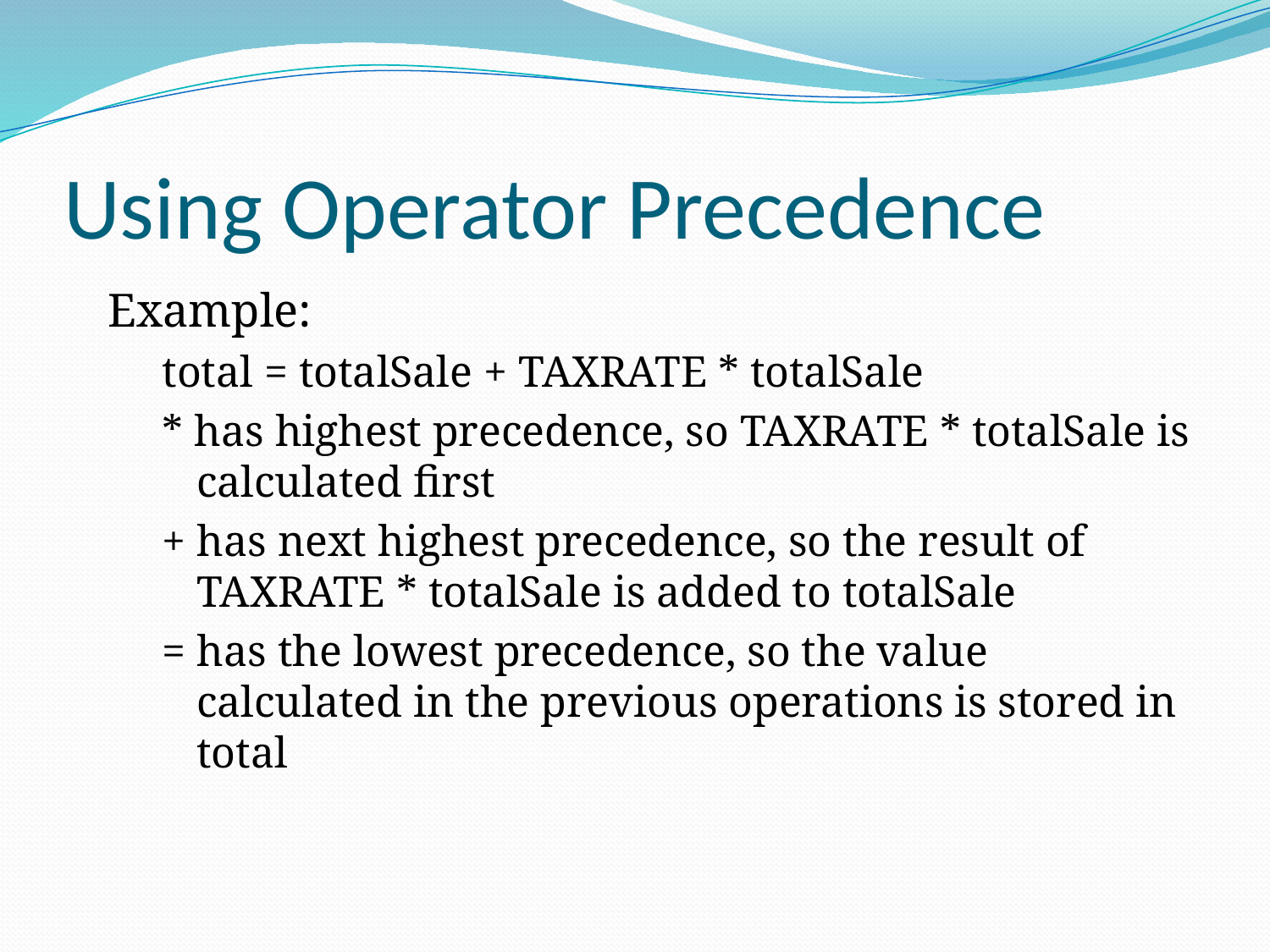

# Using Operator Precedence
Example:
total = totalSale + TAXRATE * totalSale
* has highest precedence, so TAXRATE * totalSale is calculated first
+ has next highest precedence, so the result of TAXRATE * totalSale is added to totalSale
= has the lowest precedence, so the value calculated in the previous operations is stored in total